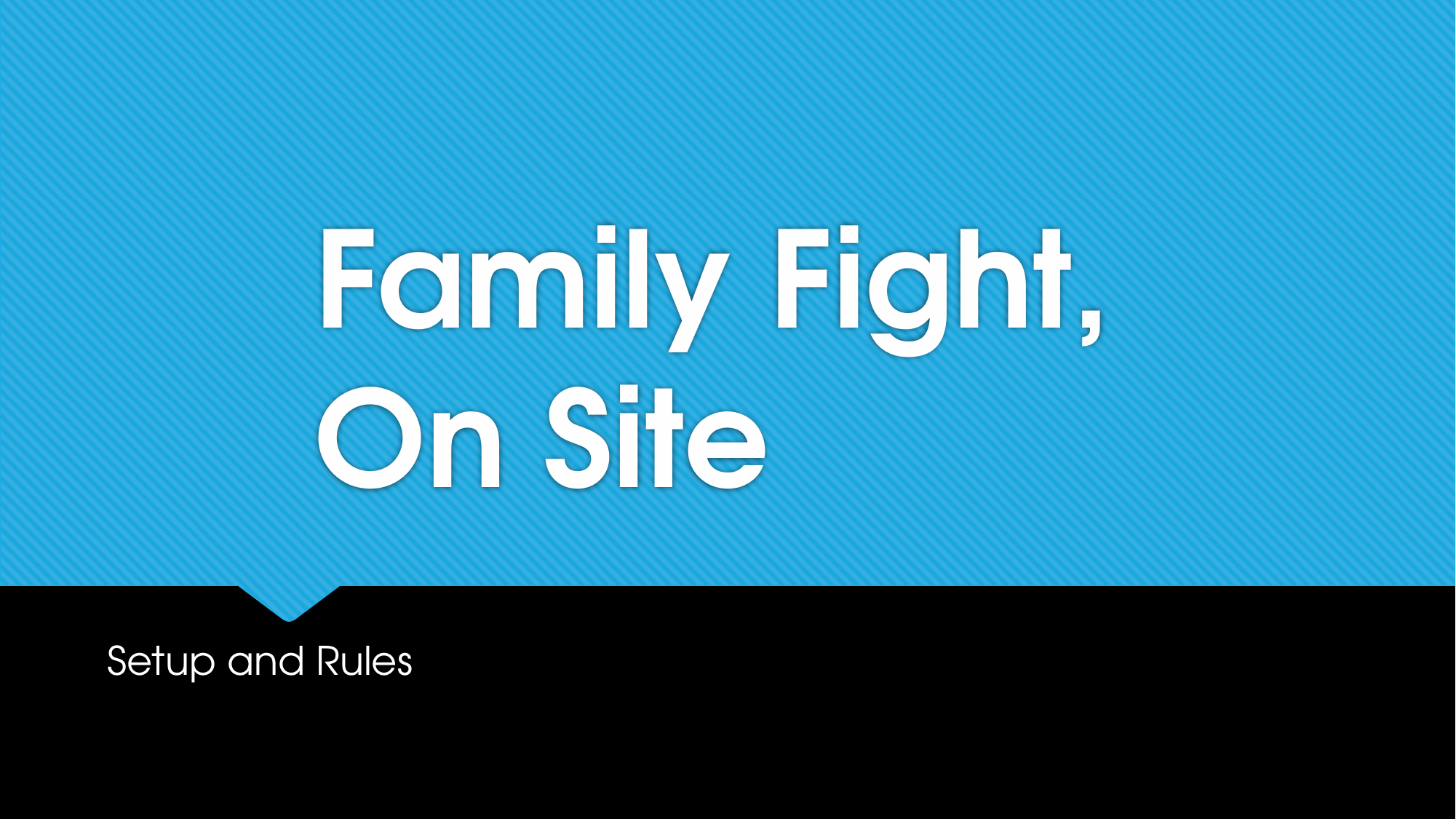

# Family Fight, On Site
Setup and Rules